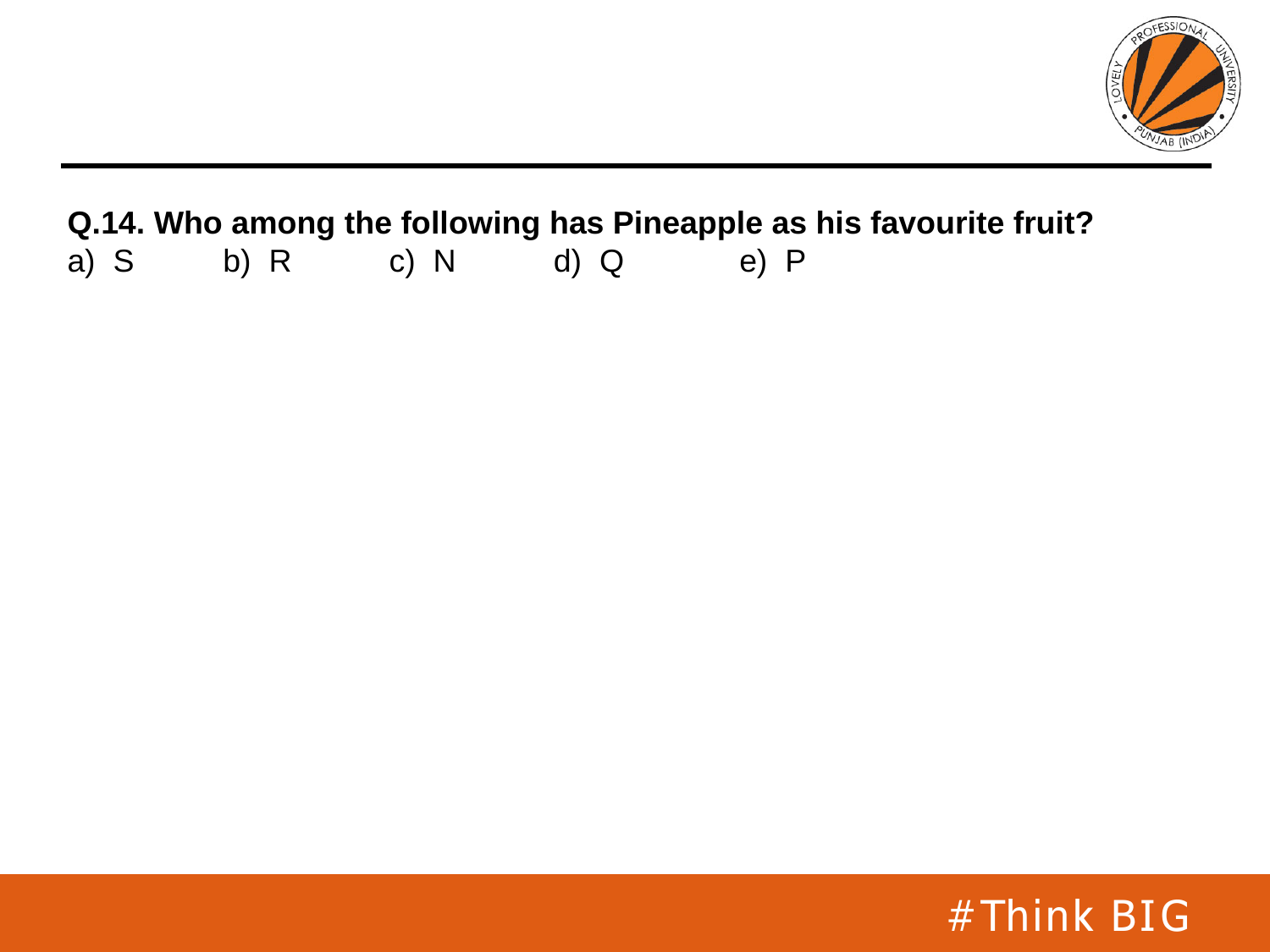

Q.14. Who among the following has Pineapple as his favourite fruit?
a)  S          b)  R           c)  N           d)  Q             e)  P